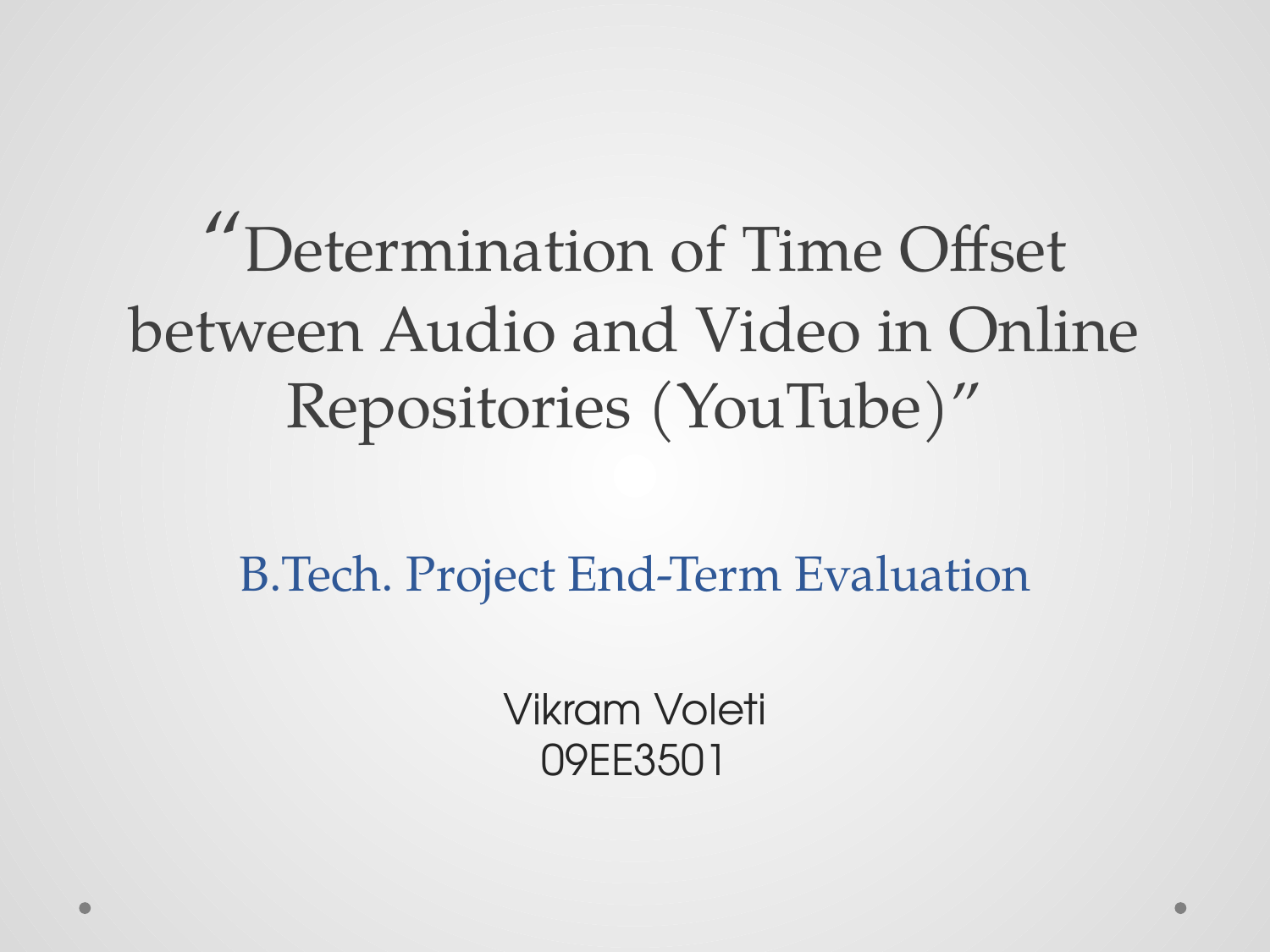

# “Determination of Time Offset between Audio and Video in Online Repositories (YouTube)” B.Tech. Project End-Term Evaluation
Vikram Voleti
09EE3501